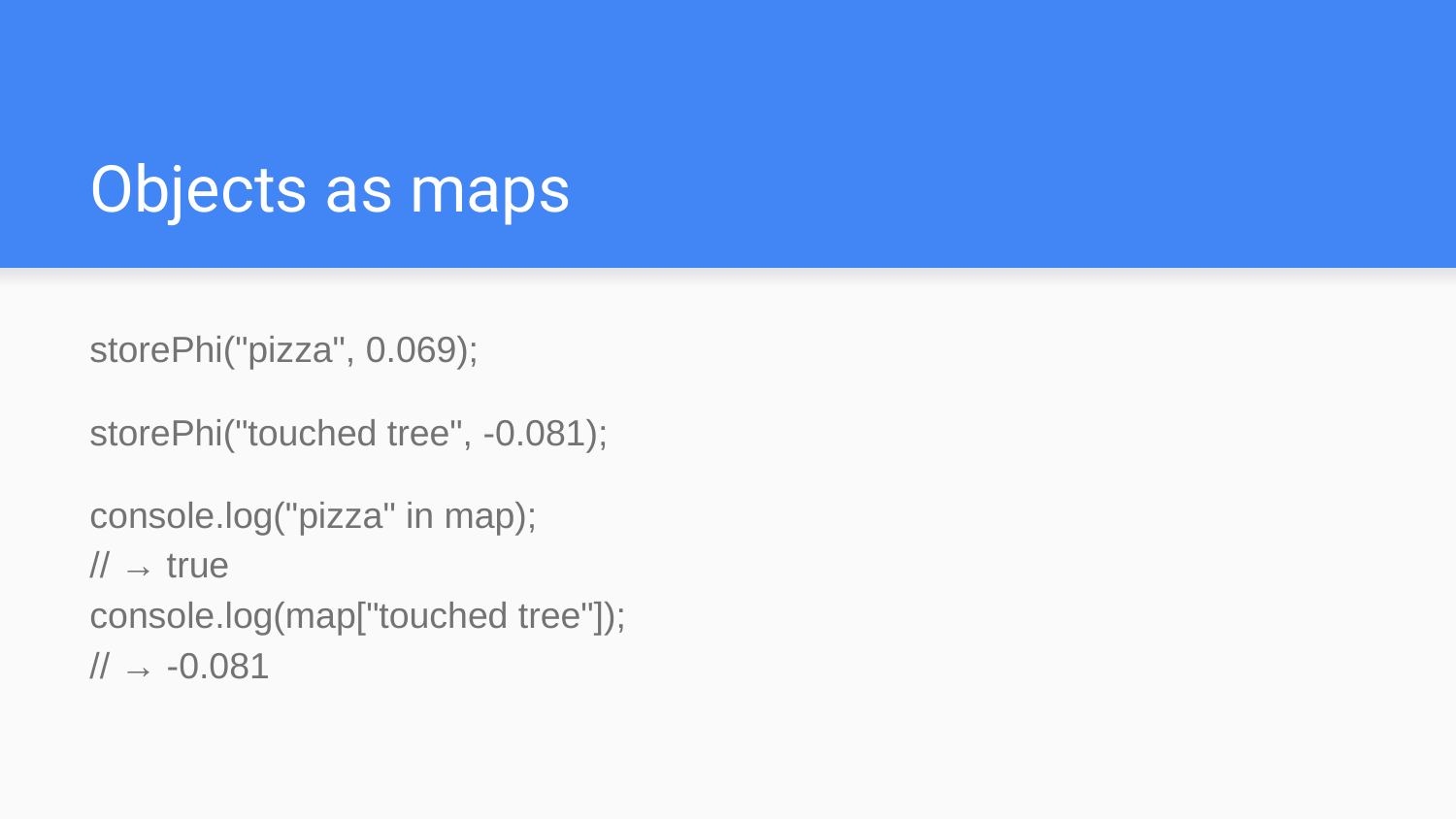

# Objects as maps
storePhi("pizza", 0.069);
storePhi("touched tree", -0.081);
console.log("pizza" in map);
// → true
console.log(map["touched tree"]);
// → -0.081